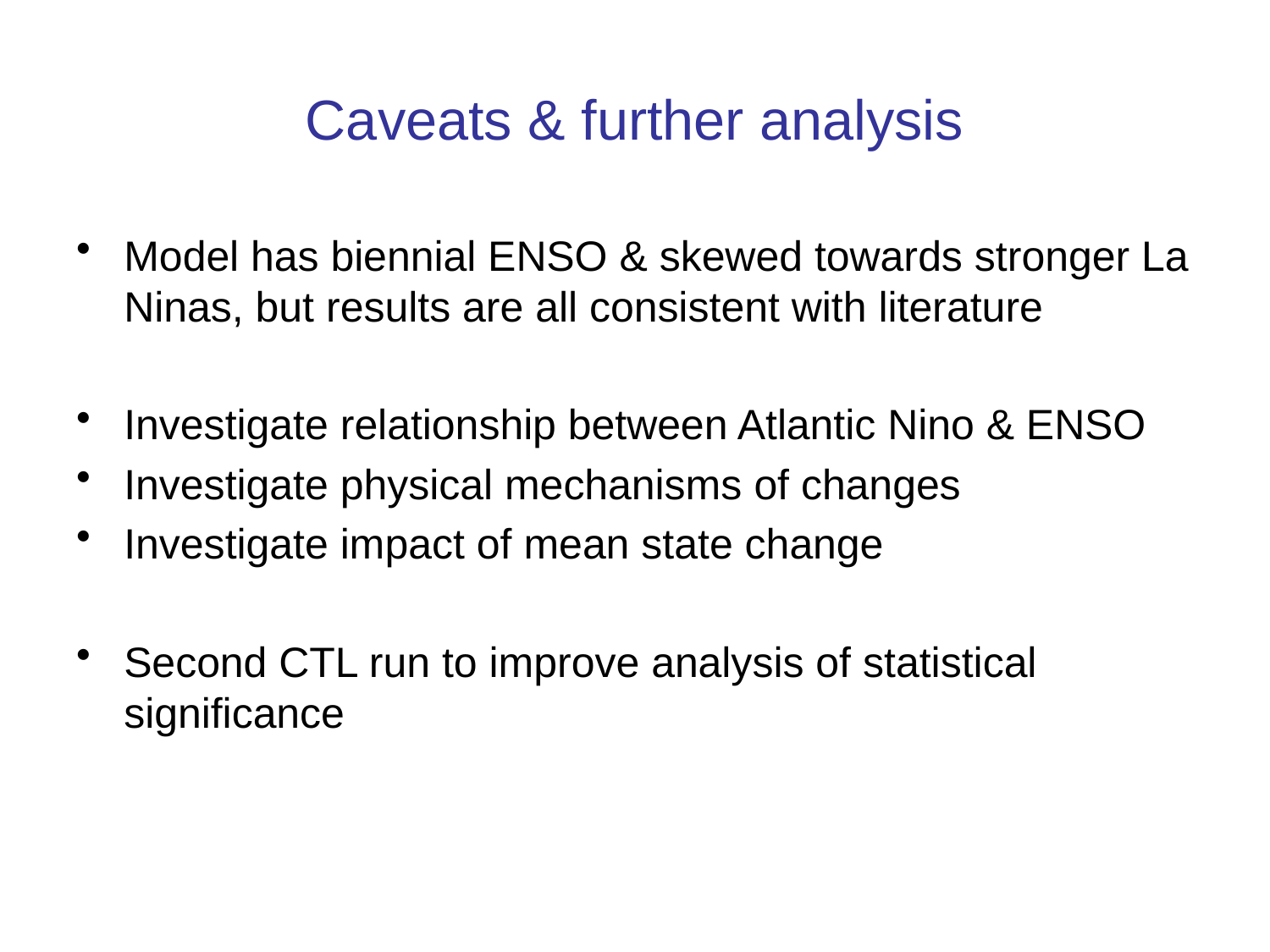

# Caveats & further analysis
Model has biennial ENSO & skewed towards stronger La Ninas, but results are all consistent with literature

Investigate relationship between Atlantic Nino & ENSO
Investigate physical mechanisms of changes
Investigate impact of mean state change

Second CTL run to improve analysis of statistical significance